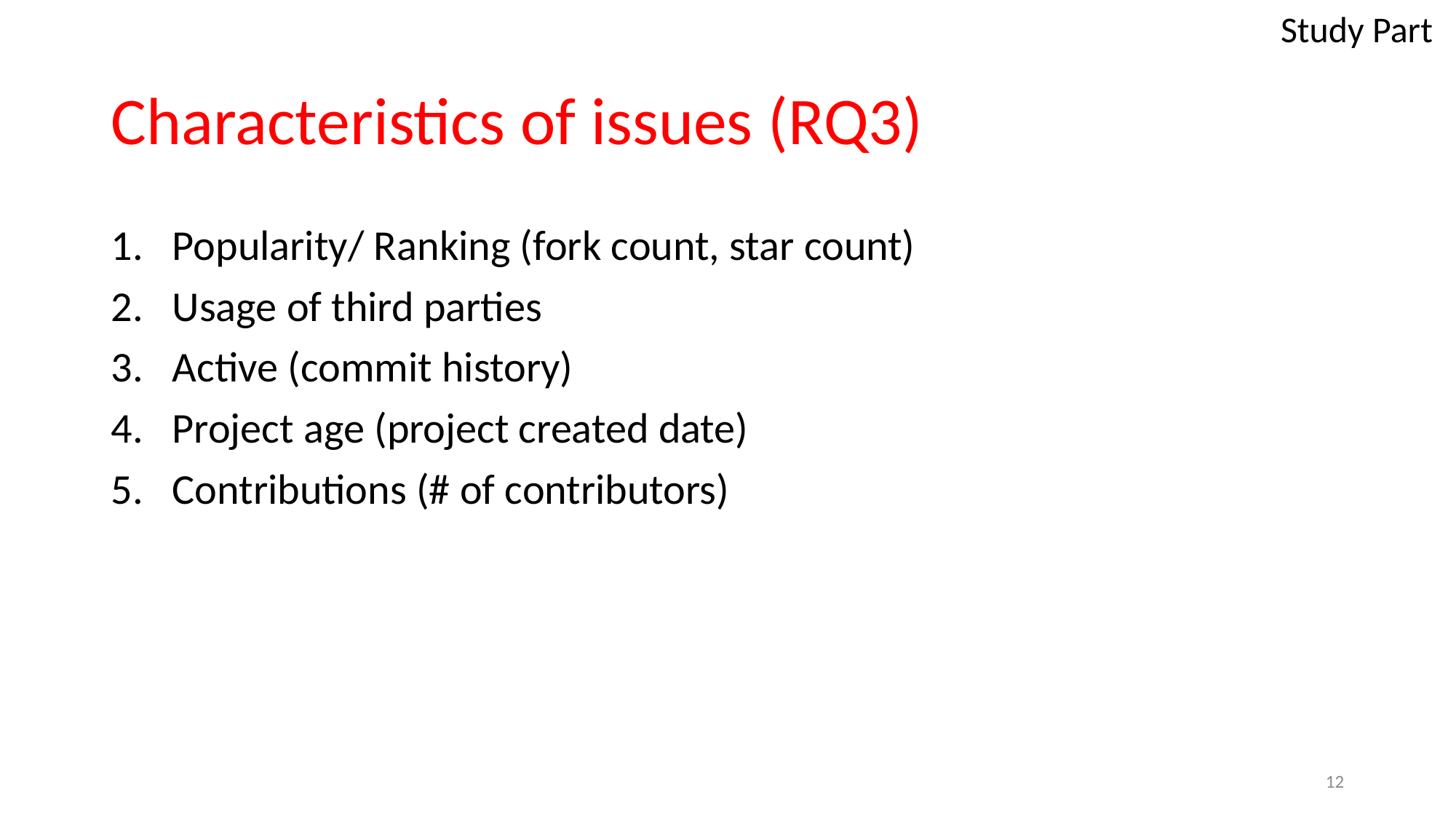

Study Part
# Characteristics of issues (RQ3)
Popularity/ Ranking (fork count, star count)
Usage of third parties
Active (commit history)
Project age (project created date)
Contributions (# of contributors)
12